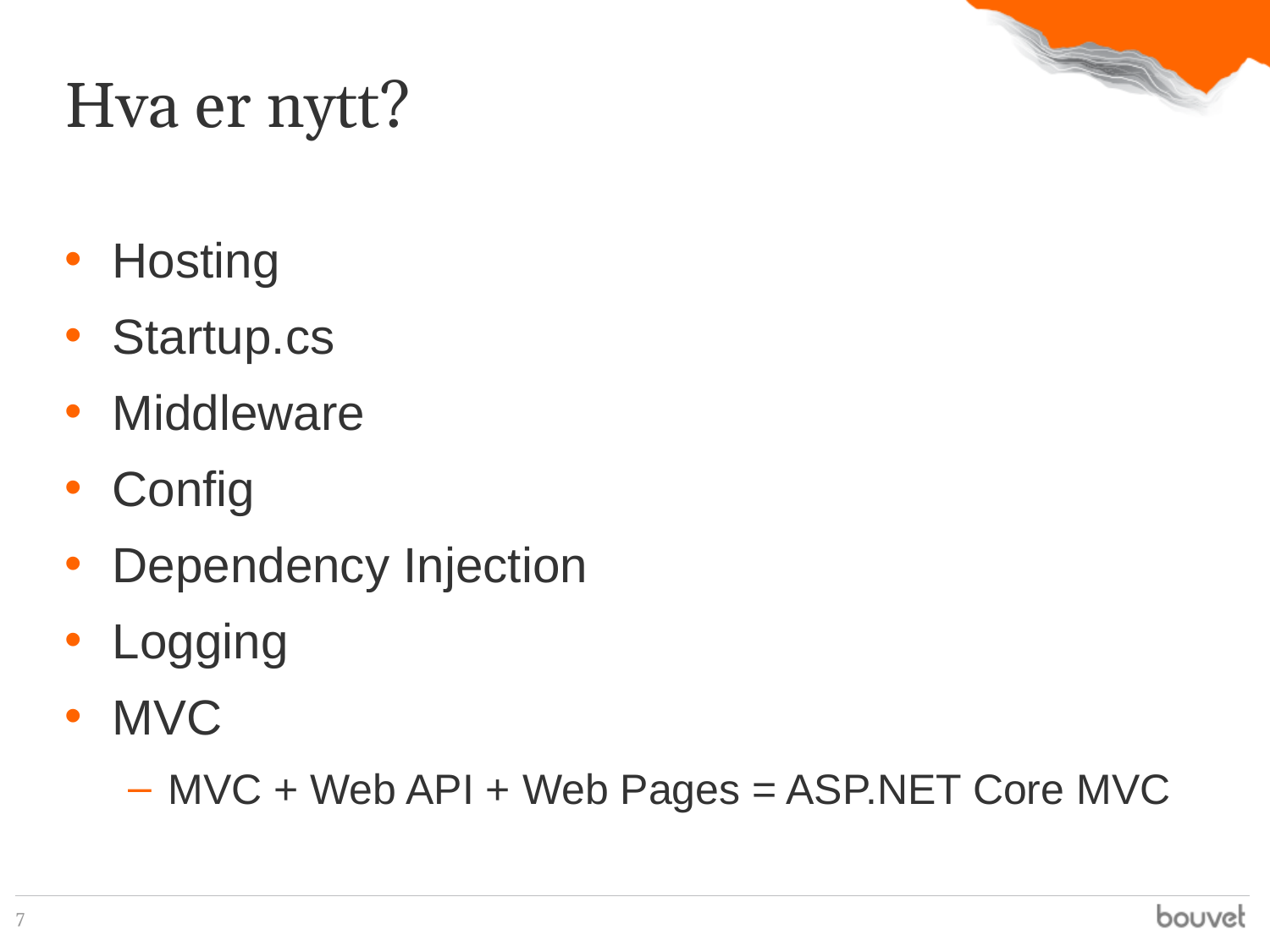

# Hva er nytt?
Hosting
Startup.cs
Middleware
Config
Dependency Injection
Logging
MVC
MVC + Web API + Web Pages = ASP.NET Core MVC
7